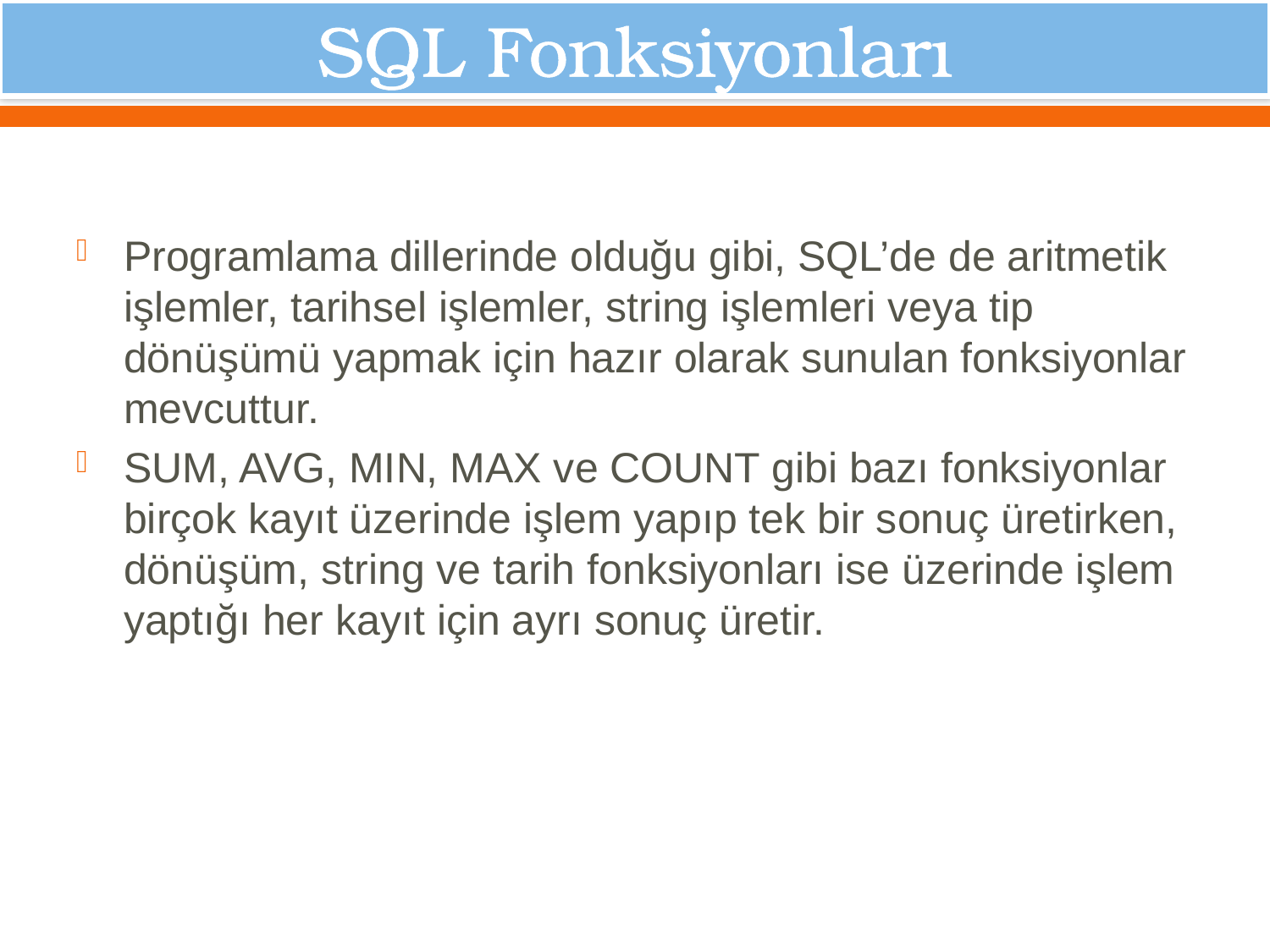

# SQL Fonksiyonları
Programlama dillerinde olduğu gibi, SQL’de de aritmetik işlemler, tarihsel işlemler, string işlemleri veya tip dönüşümü yapmak için hazır olarak sunulan fonksiyonlar mevcuttur.
SUM, AVG, MIN, MAX ve COUNT gibi bazı fonksiyonlar birçok kayıt üzerinde işlem yapıp tek bir sonuç üretirken, dönüşüm, string ve tarih fonksiyonları ise üzerinde işlem yaptığı her kayıt için ayrı sonuç üretir.